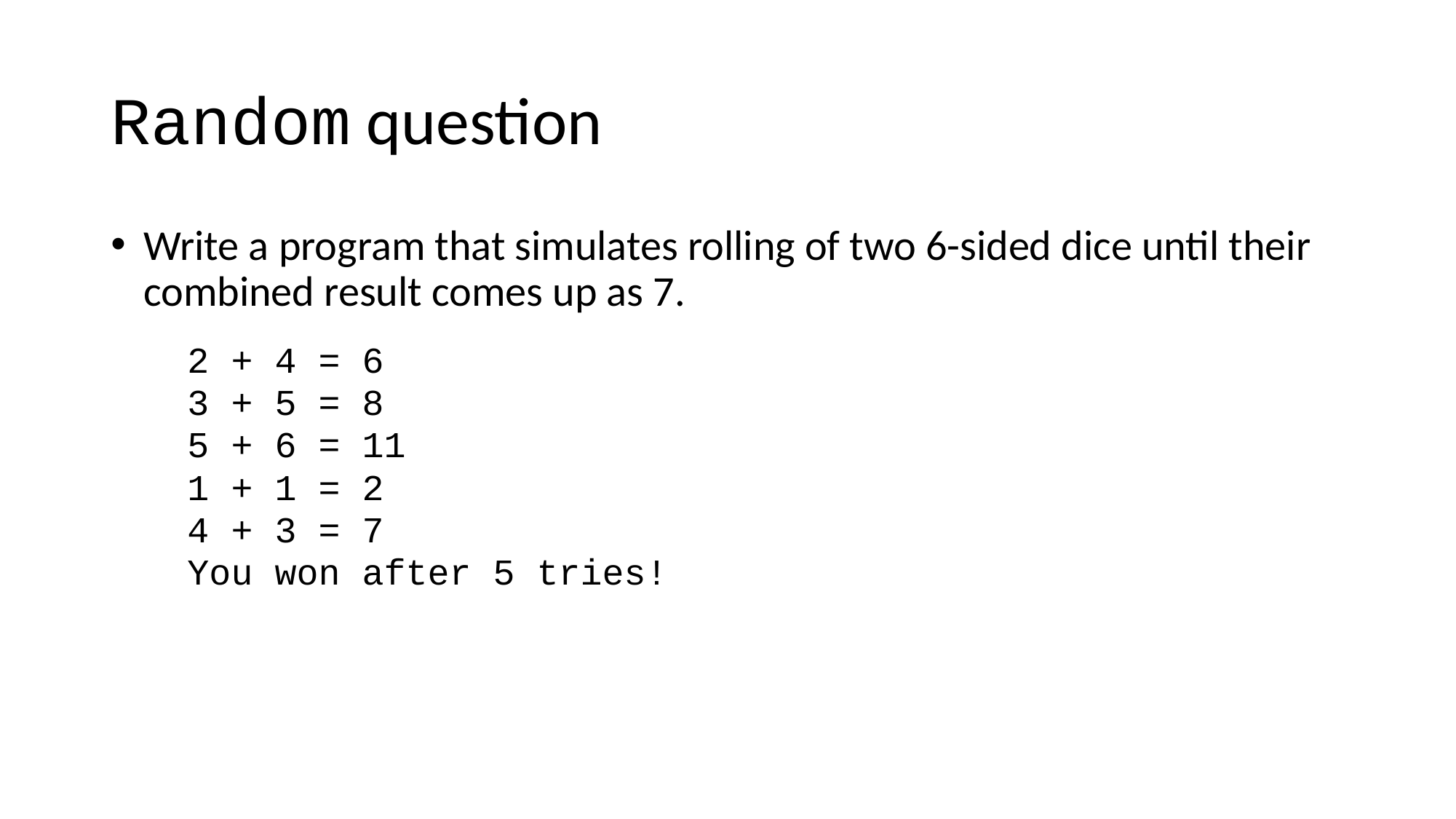

# Random question
Write a program that simulates rolling of two 6-sided dice until their combined result comes up as 7.

	2 + 4 = 6
	3 + 5 = 8
	5 + 6 = 11
	1 + 1 = 2
	4 + 3 = 7
	You won after 5 tries!